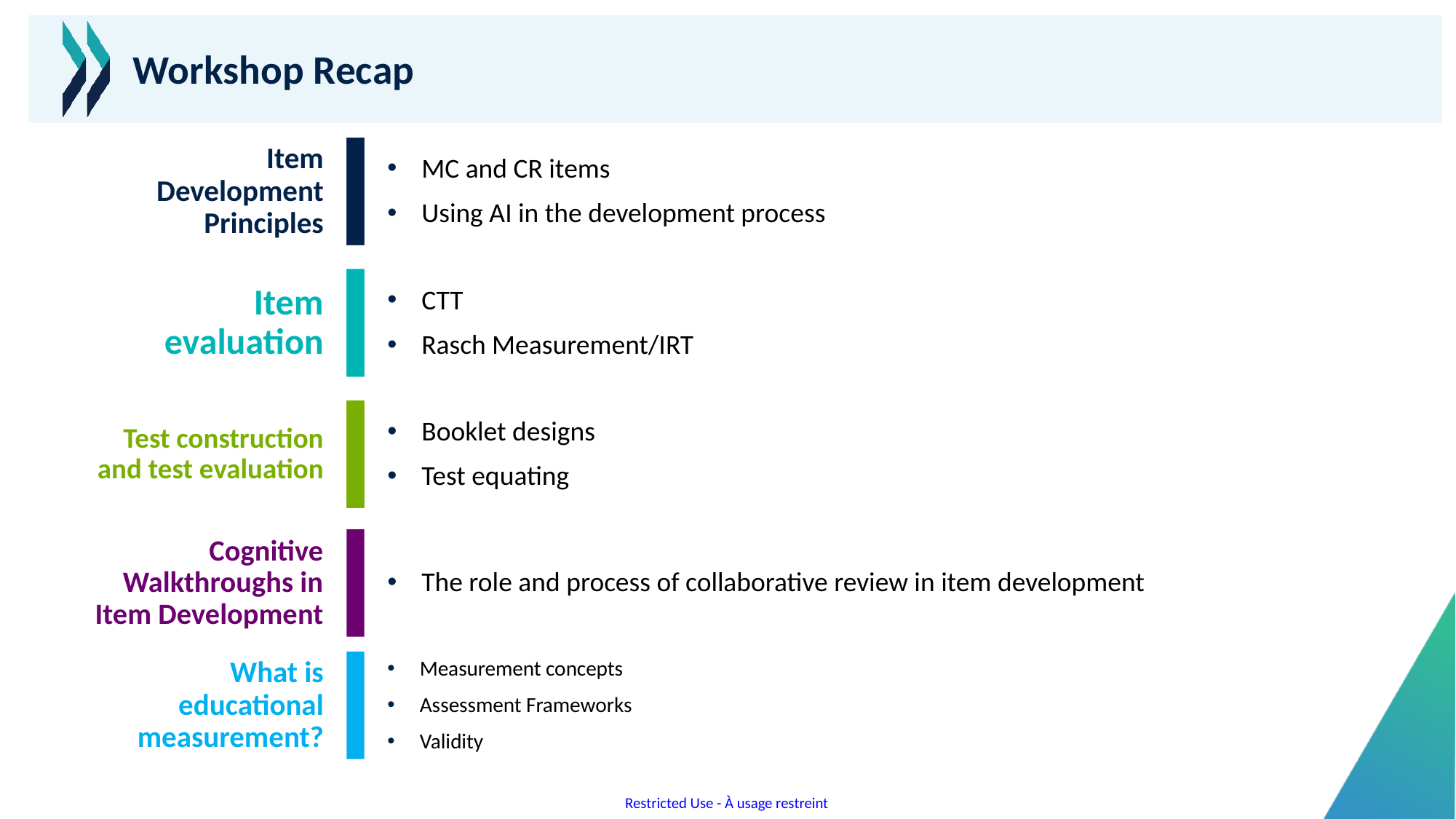

# Workshop Recap
Item Development Principles
MC and CR items
Using AI in the development process
Item evaluation
CTT
Rasch Measurement/IRT
Test construction and test evaluation
Booklet designs
Test equating
Cognitive Walkthroughs in Item Development
The role and process of collaborative review in item development
What is educational measurement?
Measurement concepts
Assessment Frameworks
Validity